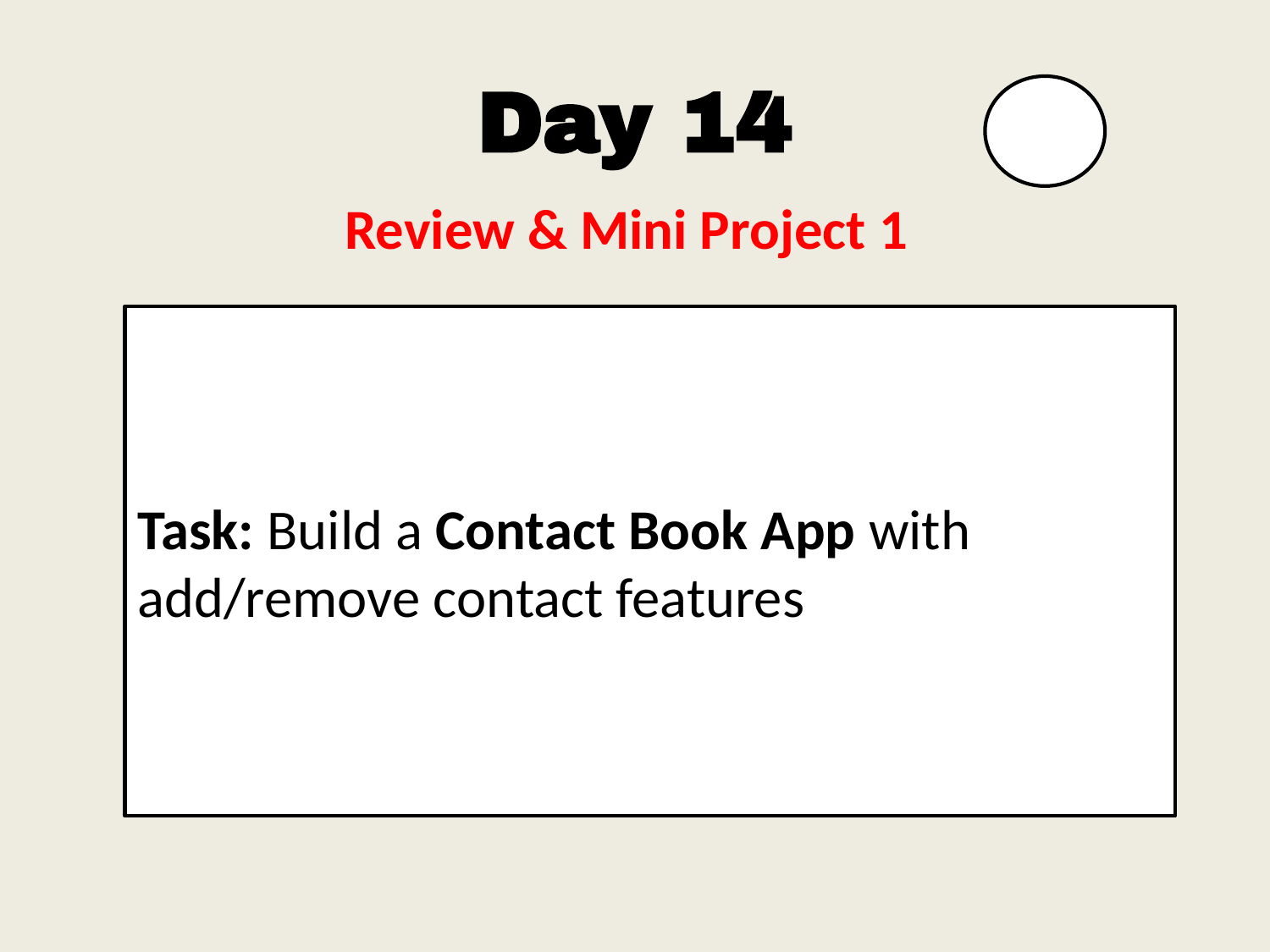

# Day 14

Review & Mini Project 1
Task: Build a Contact Book App with add/remove contact features